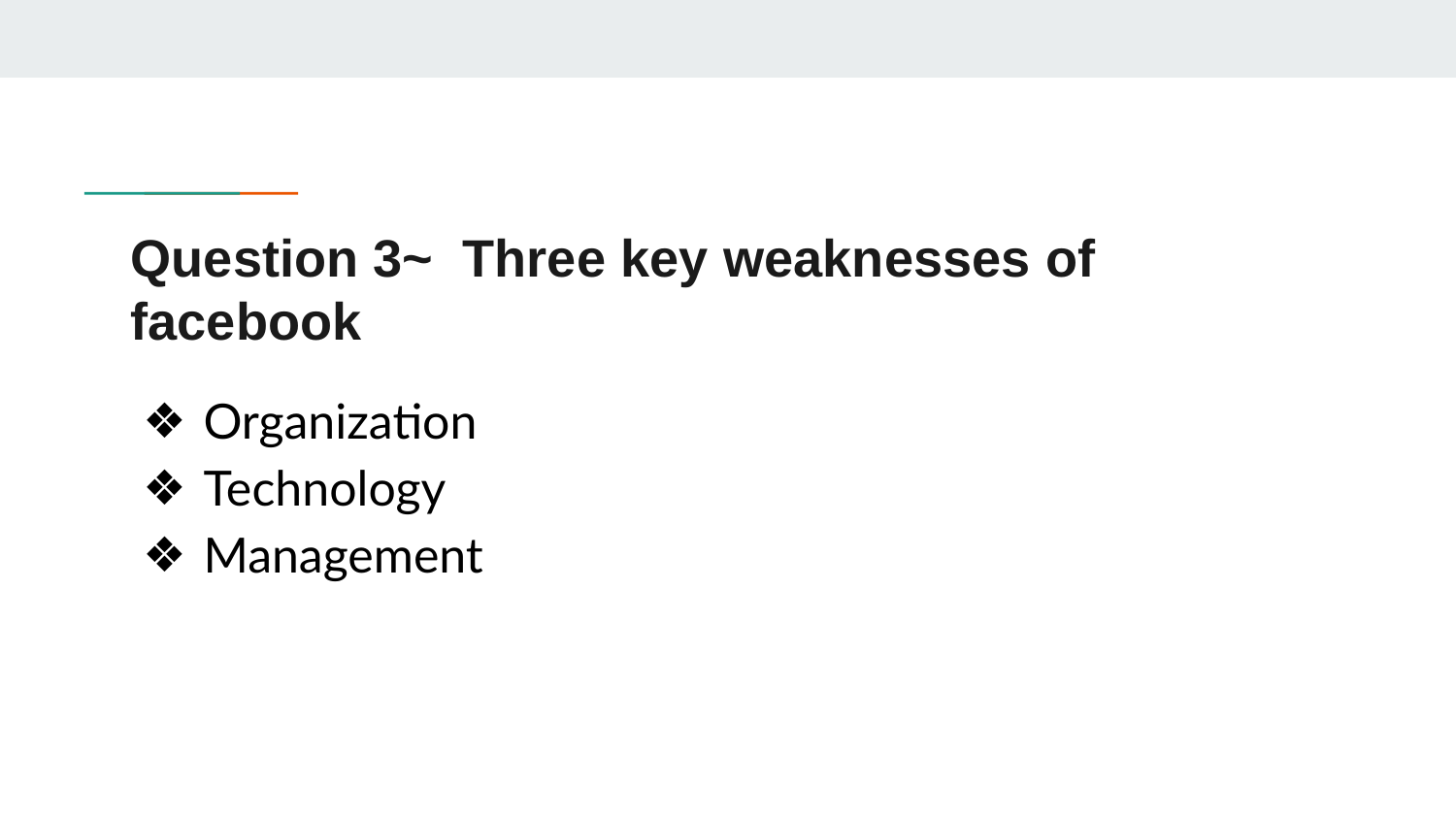

# Question 3~  Three key weaknesses of facebook
Organization
Technology
Management